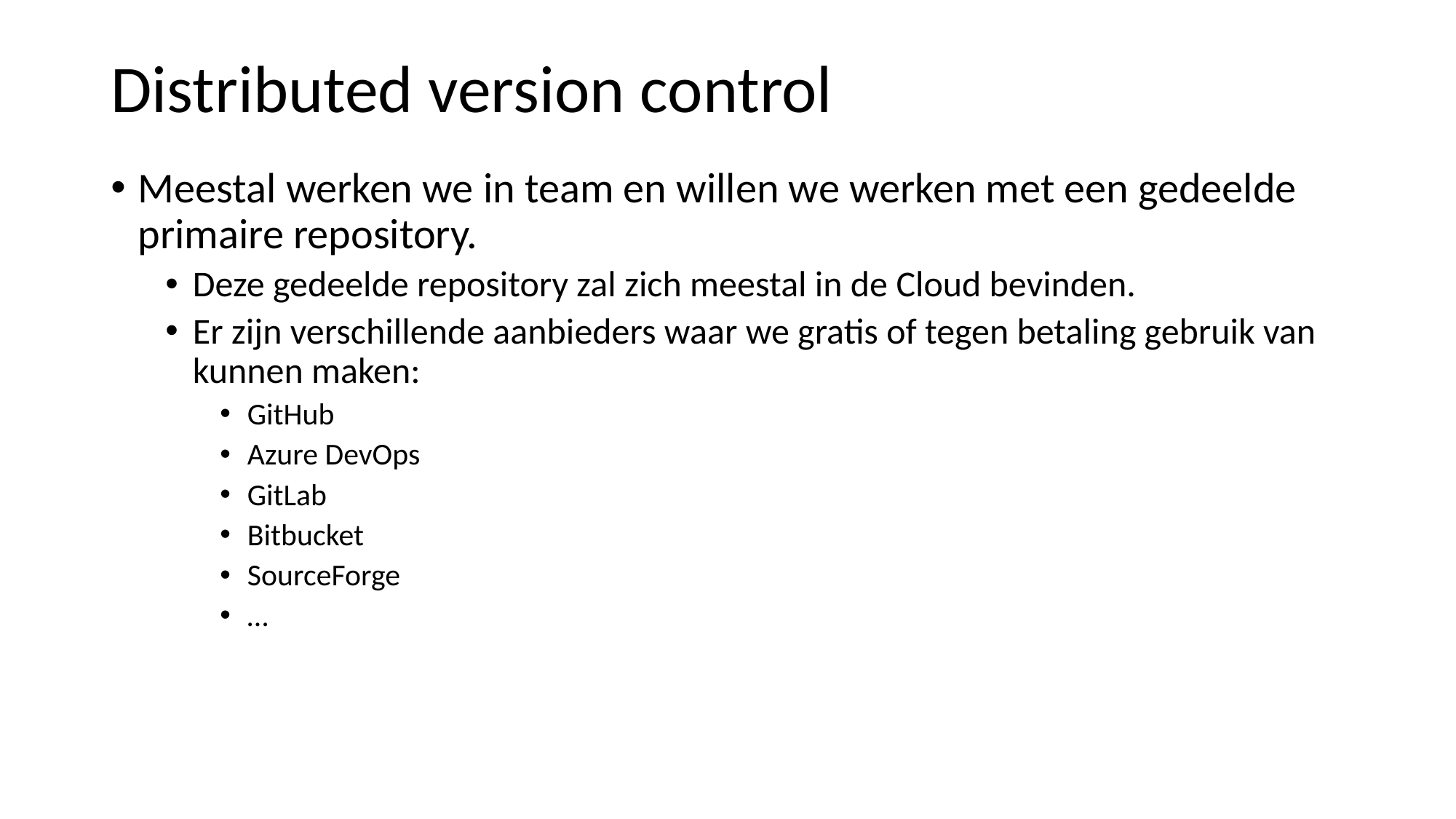

# Distributed version control
Meestal werken we in team en willen we werken met een gedeelde primaire repository.
Deze gedeelde repository zal zich meestal in de Cloud bevinden.
Er zijn verschillende aanbieders waar we gratis of tegen betaling gebruik van kunnen maken:
GitHub
Azure DevOps
GitLab
Bitbucket
SourceForge
…